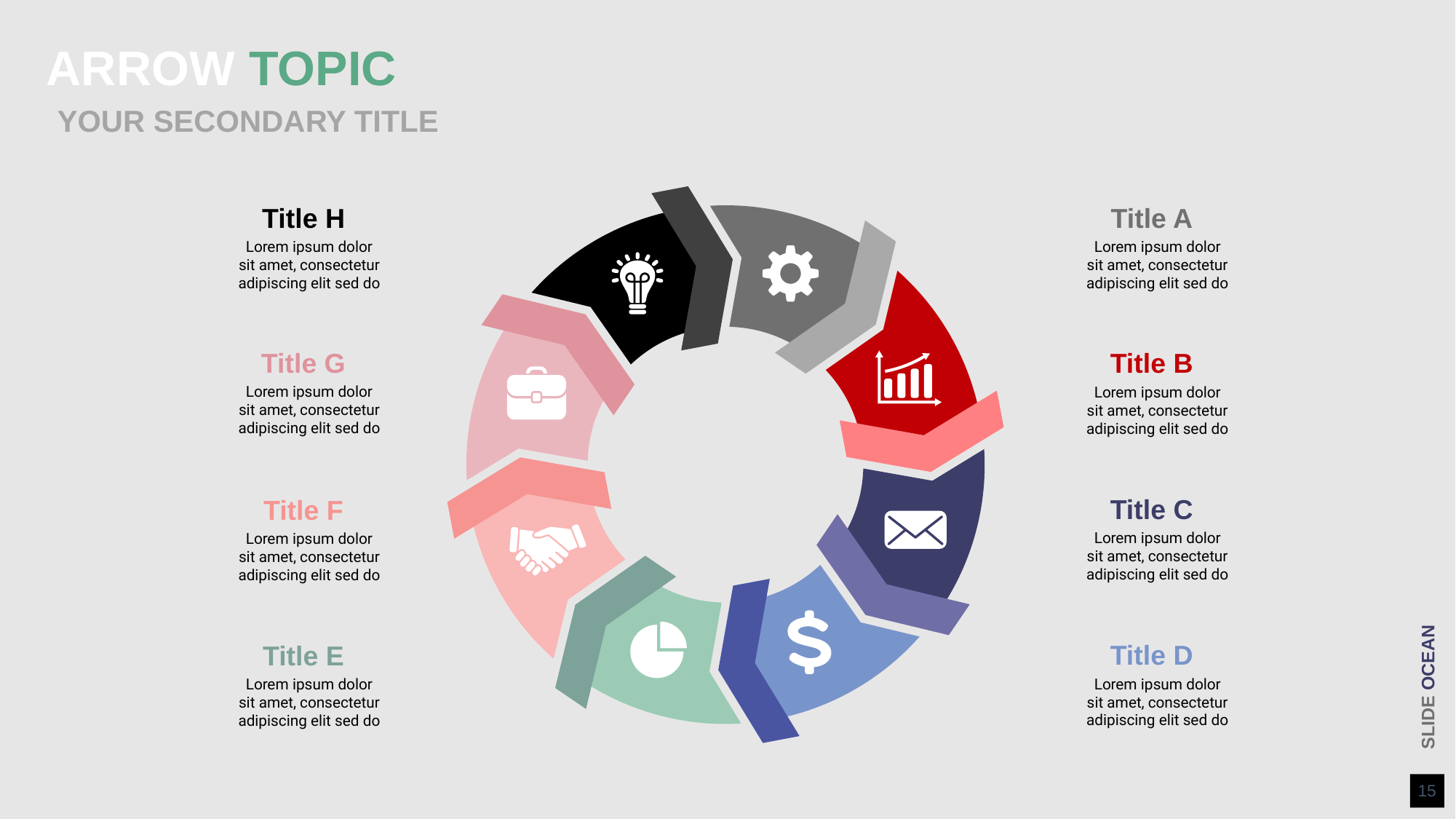

ARROW TOPIC
YOUR SECONDARY TITLE

Title H
Title A

Lorem ipsum dolor
sit amet, consectetur
adipiscing elit sed do
Lorem ipsum dolor
sit amet, consectetur
adipiscing elit sed do

Title G
Title B
Lorem ipsum dolor
sit amet, consectetur
adipiscing elit sed do
Lorem ipsum dolor
sit amet, consectetur
adipiscing elit sed do

Title C
Title F
Lorem ipsum dolor
sit amet, consectetur
adipiscing elit sed do
Lorem ipsum dolor
sit amet, consectetur
adipiscing elit sed do

Title D
Title E
Lorem ipsum dolor
sit amet, consectetur
adipiscing elit sed do
Lorem ipsum dolor
sit amet, consectetur
adipiscing elit sed do